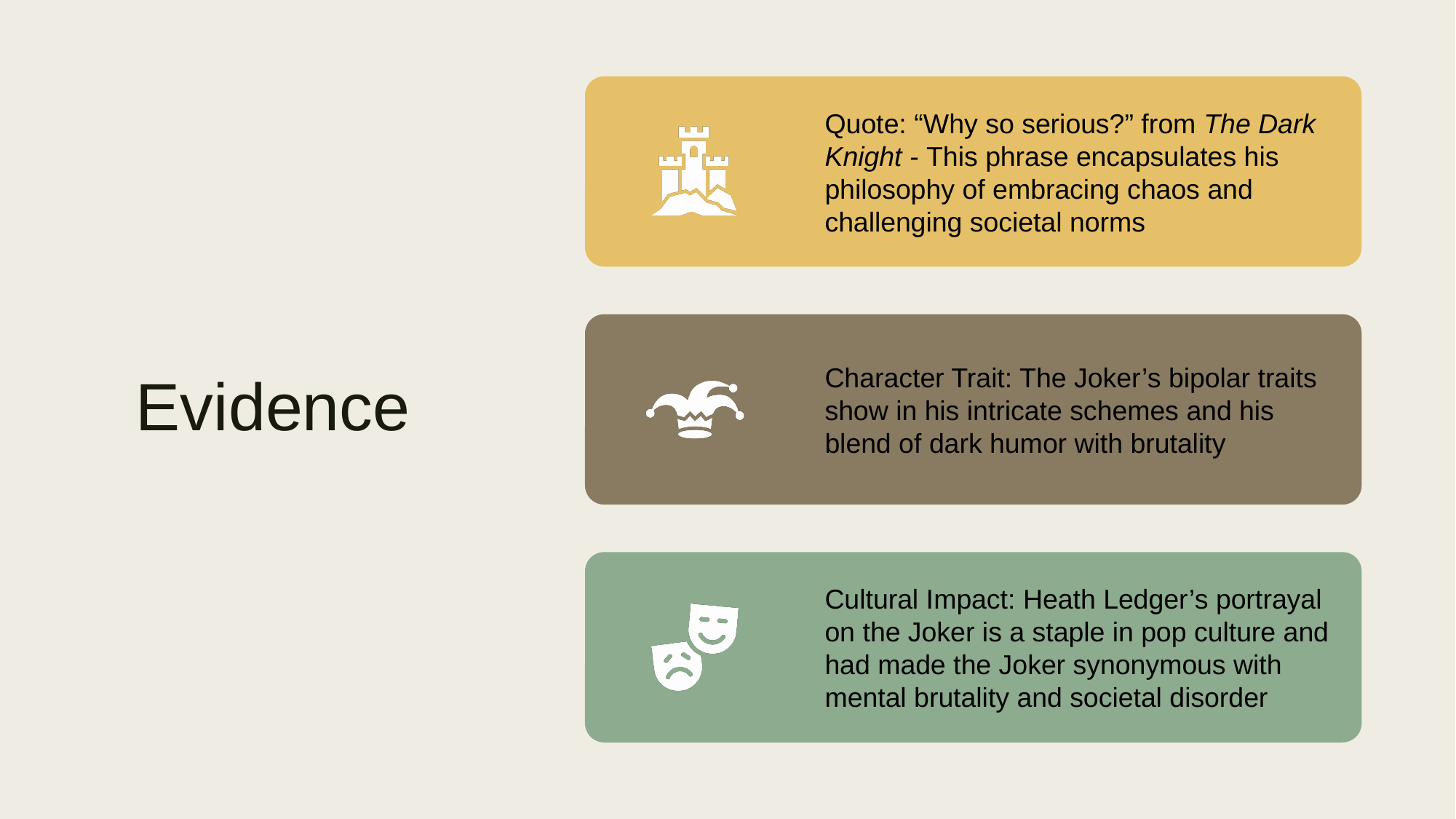

# Evidence
Quote: “Why so serious?” from The Dark Knight - This phrase encapsulates his philosophy of embracing chaos and challenging societal norms
Character Trait: The Joker’s bipolar traits show in his intricate schemes and his blend of dark humor with brutality
Cultural Impact: Heath Ledger’s portrayal on the Joker is a staple in pop culture and had made the Joker synonymous with mental brutality and societal disorder